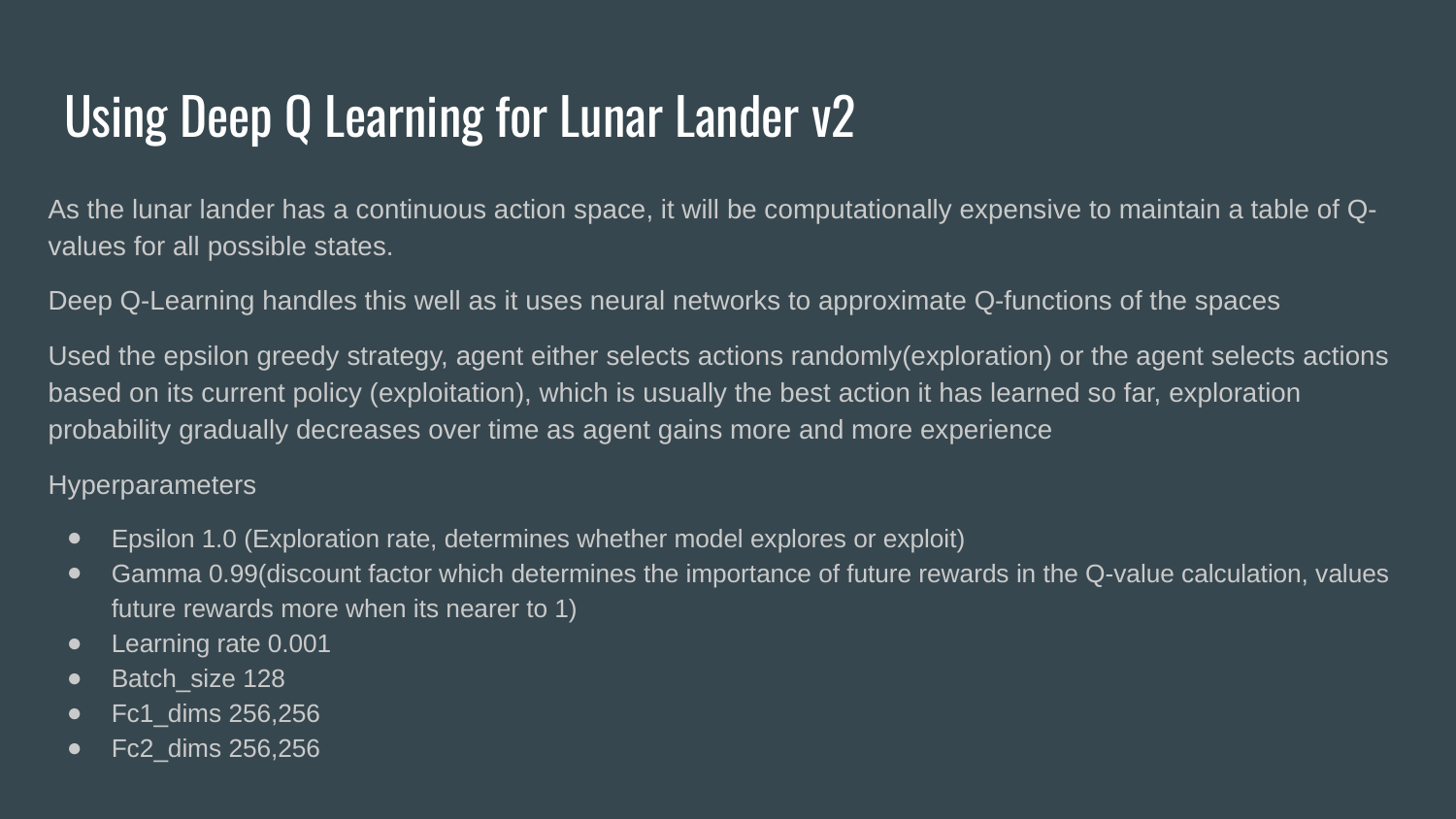

# Using Deep Q Learning for Lunar Lander v2
As the lunar lander has a continuous action space, it will be computationally expensive to maintain a table of Q-values for all possible states.
Deep Q-Learning handles this well as it uses neural networks to approximate Q-functions of the spaces
Used the epsilon greedy strategy, agent either selects actions randomly(exploration) or the agent selects actions based on its current policy (exploitation), which is usually the best action it has learned so far, exploration probability gradually decreases over time as agent gains more and more experience
Hyperparameters
Epsilon 1.0 (Exploration rate, determines whether model explores or exploit)
Gamma 0.99(discount factor which determines the importance of future rewards in the Q-value calculation, values future rewards more when its nearer to 1)
Learning rate 0.001
Batch_size 128
Fc1_dims 256,256
Fc2_dims 256,256